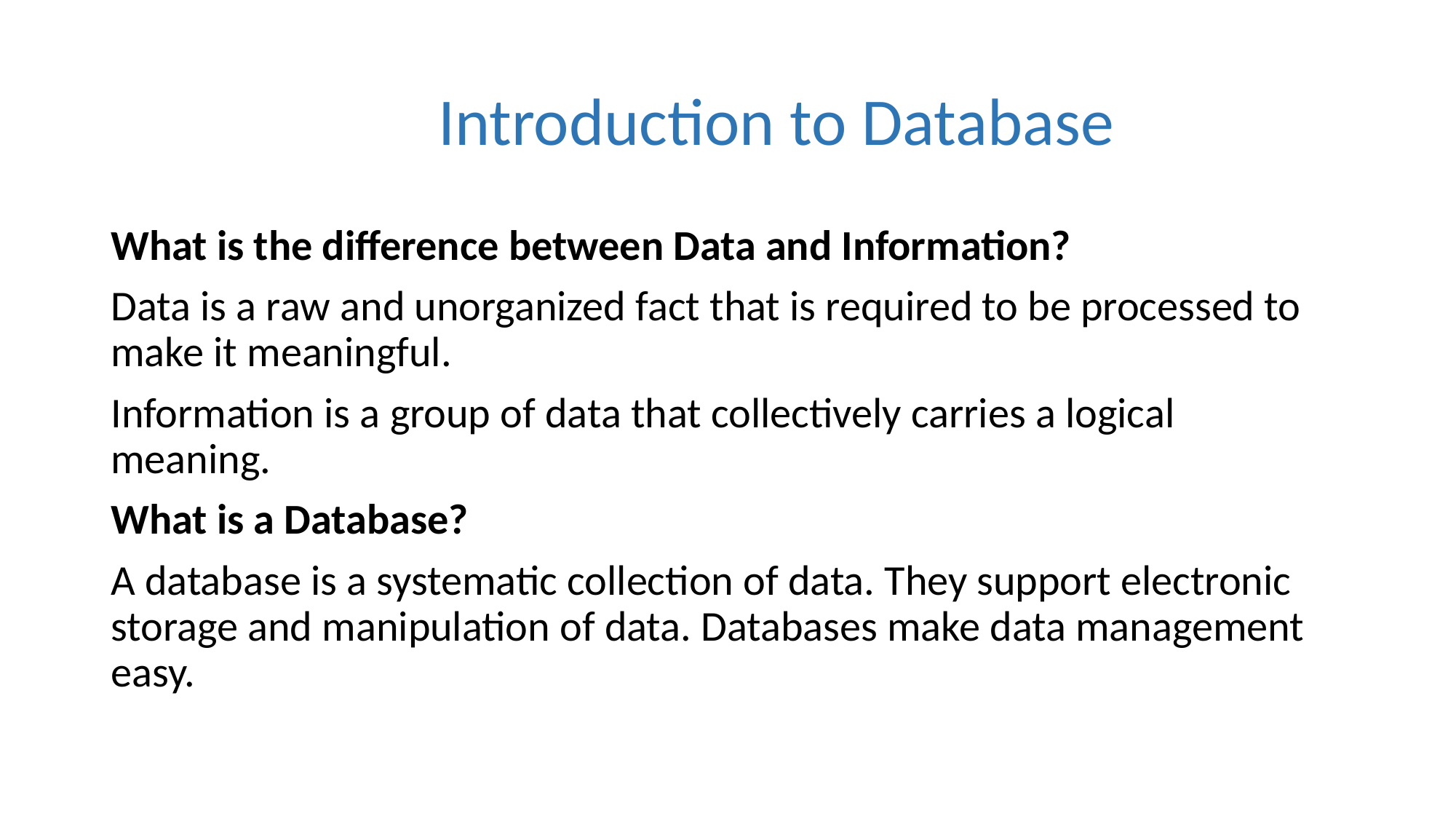

# Introduction to Database
What is the difference between Data and Information?
Data is a raw and unorganized fact that is required to be processed to make it meaningful.
Information is a group of data that collectively carries a logical meaning.
What is a Database?
A database is a systematic collection of data. They support electronic storage and manipulation of data. Databases make data management easy.